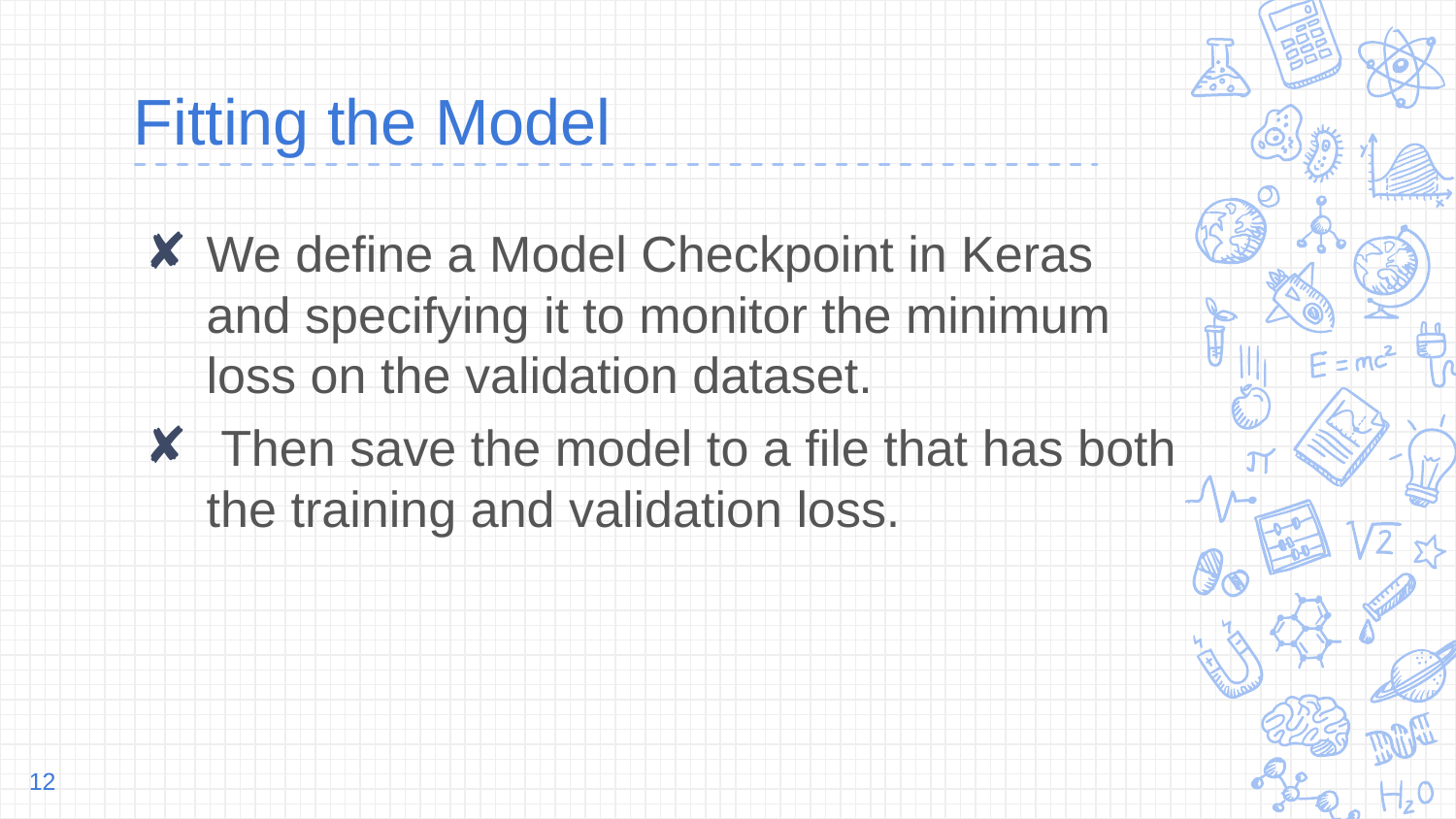

# Fitting the Model
We define a Model Checkpoint in Keras and specifying it to monitor the minimum loss on the validation dataset.
 Then save the model to a file that has both the training and validation loss.

12